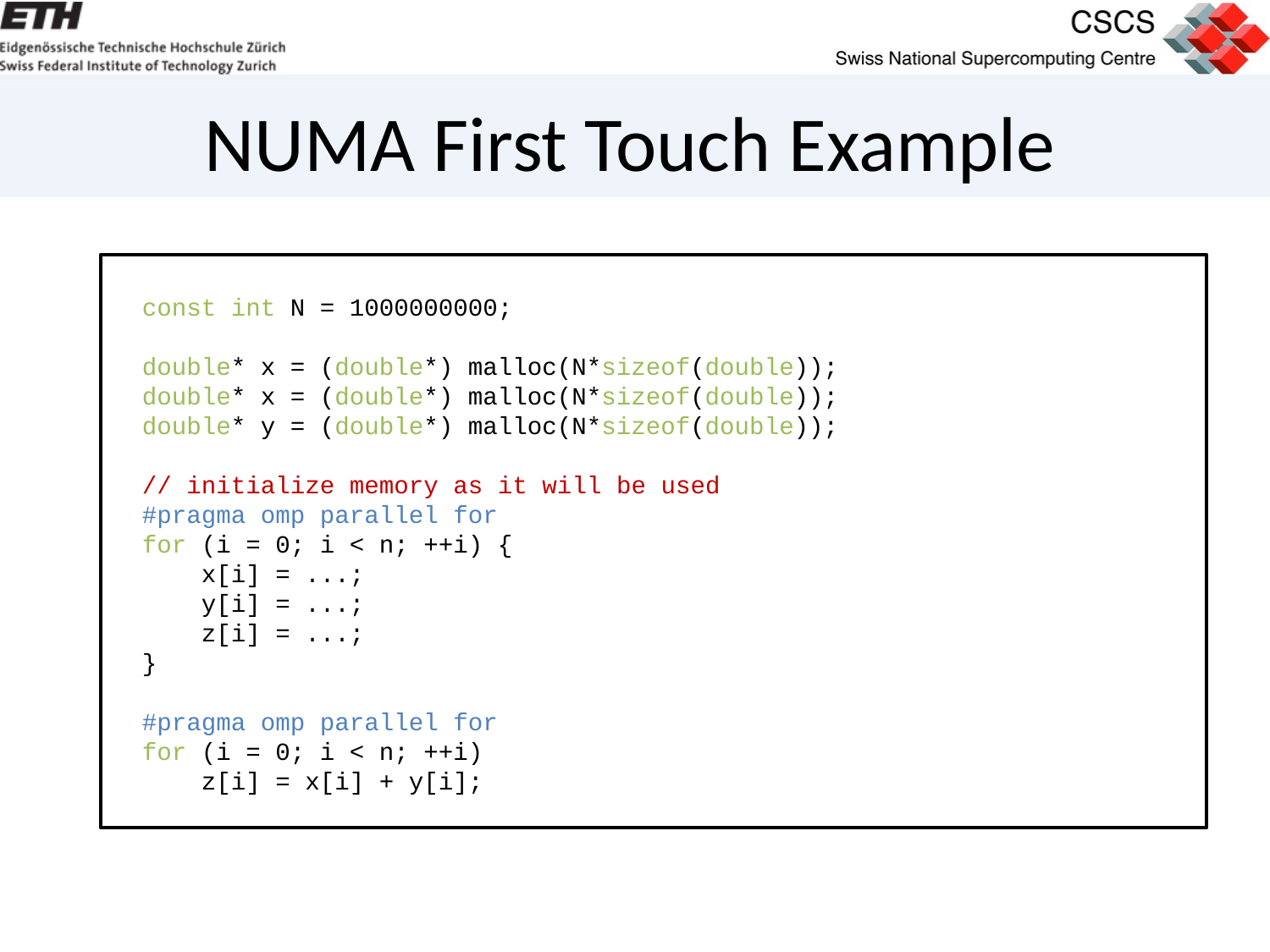

# NUMA First Touch Example

const int N = 1000000000;

double* x = (double*) malloc(N*sizeof(double));
double* x = (double*) malloc(N*sizeof(double));
double* y = (double*) malloc(N*sizeof(double));

// initialize memory as it will be used
#pragma omp parallel for
for (i = 0; i < n; ++i) {
    x[i] = ...;
    y[i] = ...;
    z[i] = ...;
}

#pragma omp parallel for
for (i = 0; i < n; ++i)
    z[i] = x[i] + y[i];